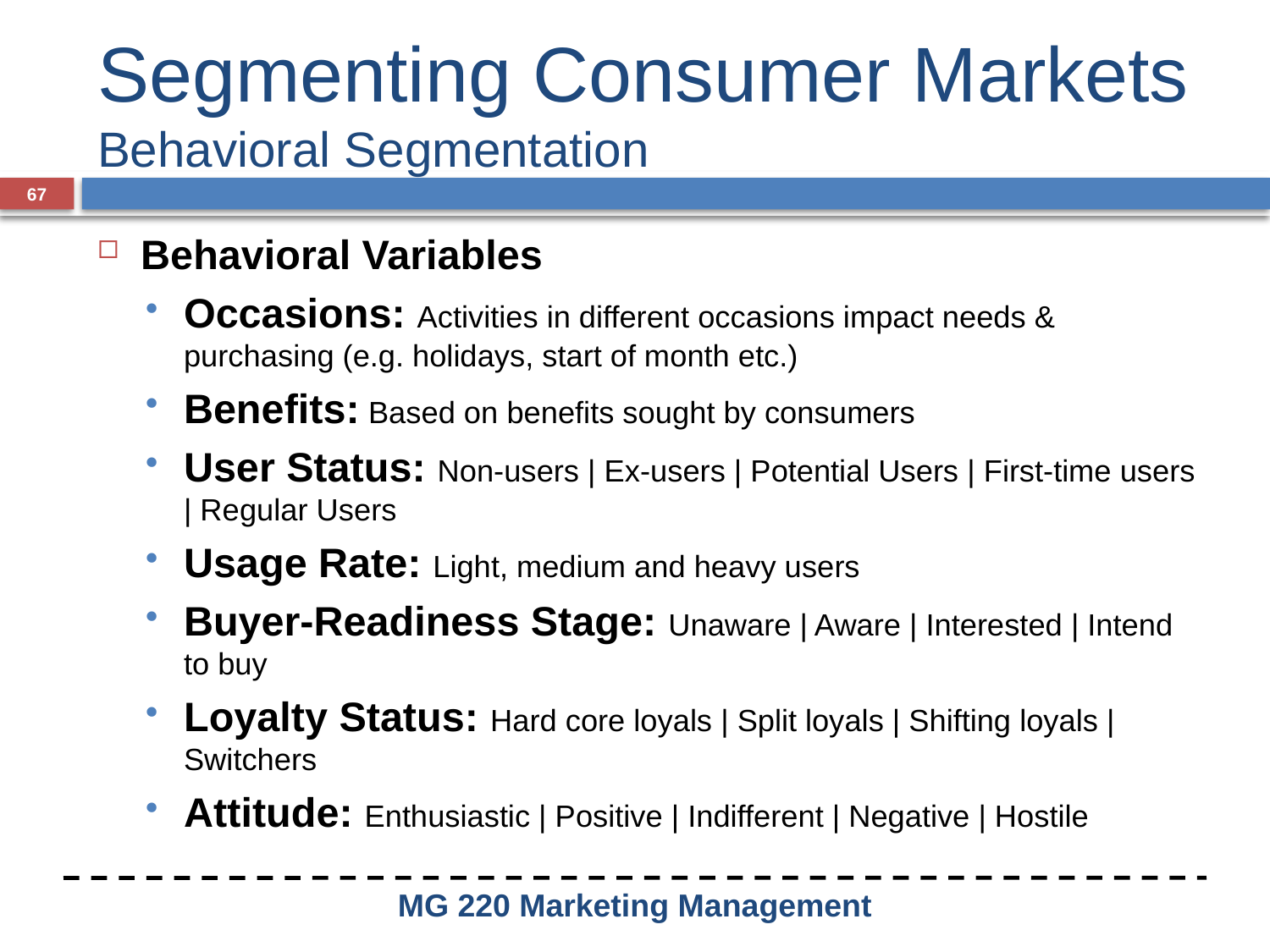

# Segmenting Consumer Markets Behavioral Segmentation
67
Behavioral Variables
Occasions: Activities in different occasions impact needs & purchasing (e.g. holidays, start of month etc.)
Benefits: Based on benefits sought by consumers
User Status: Non-users | Ex-users | Potential Users | First-time users | Regular Users
Usage Rate: Light, medium and heavy users
Buyer-Readiness Stage: Unaware | Aware | Interested | Intend to buy
Loyalty Status: Hard core loyals | Split loyals | Shifting loyals | Switchers
Attitude: Enthusiastic | Positive | Indifferent | Negative | Hostile

MG 220 Marketing Management